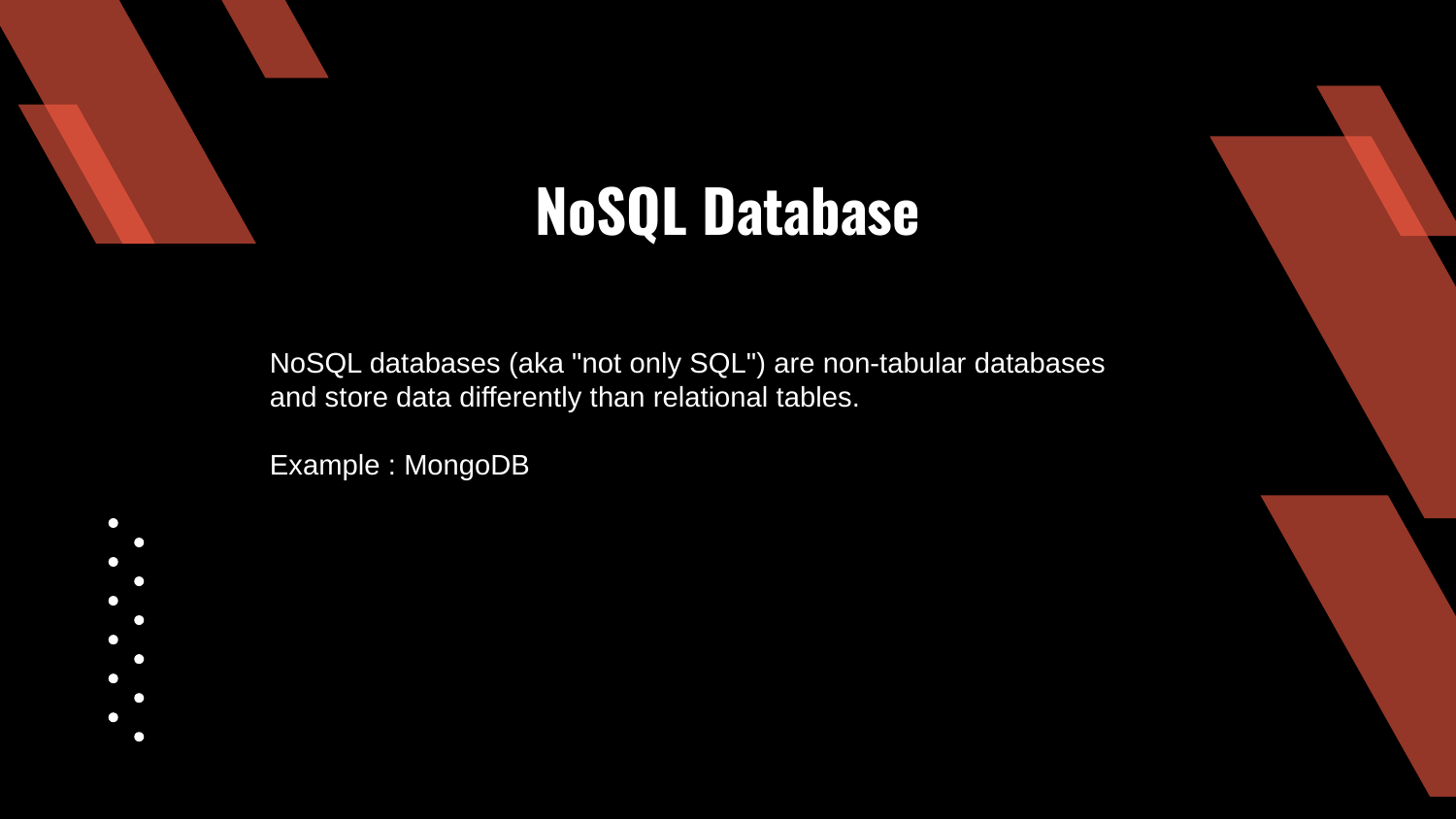

# NoSQL Database
NoSQL databases (aka "not only SQL") are non-tabular databases and store data differently than relational tables.

Example : MongoDB